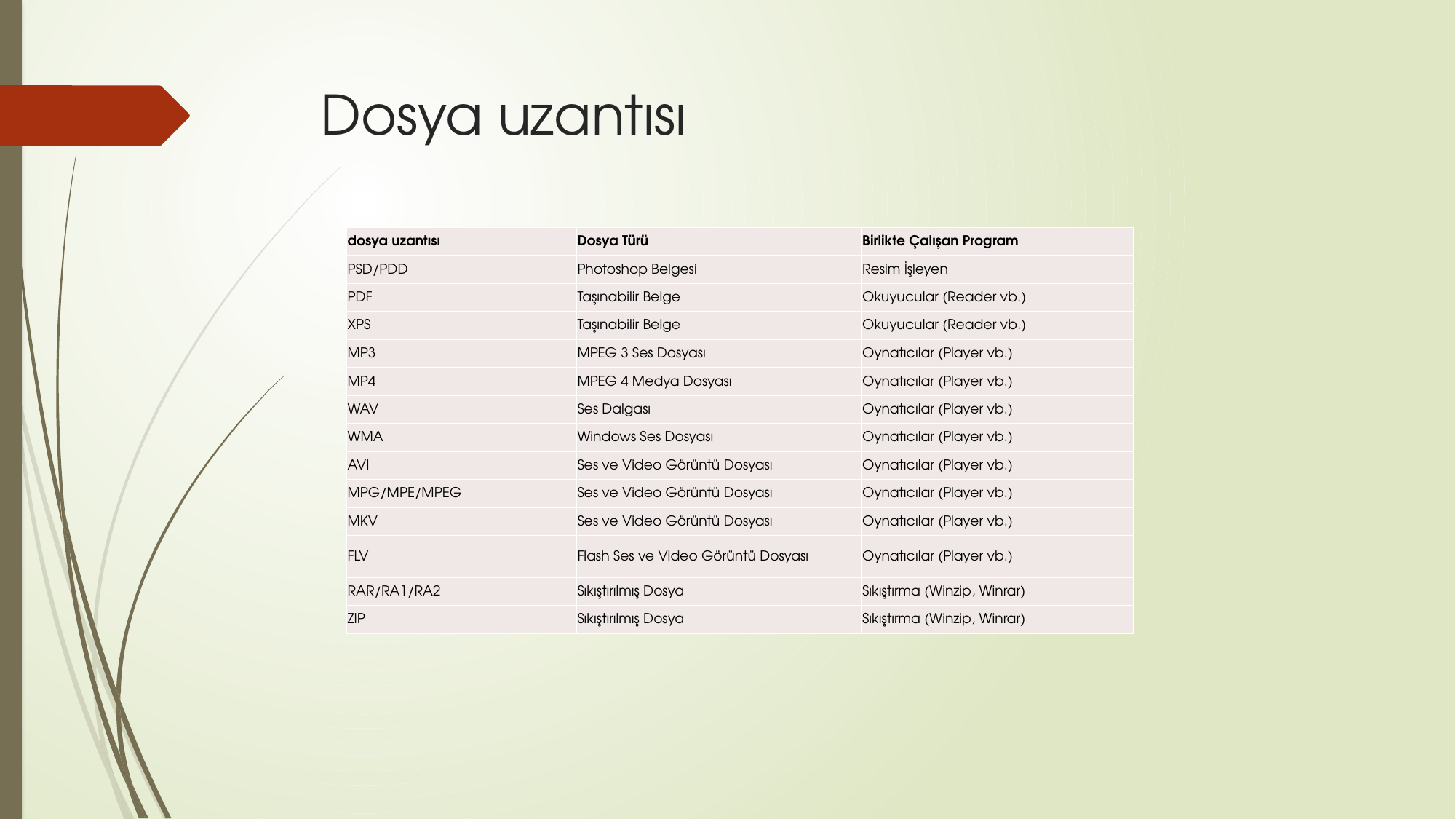

# Dosya uzantısı
| dosya uzantısı | Dosya Türü | Birlikte Çalışan Program |
| --- | --- | --- |
| PSD/PDD | Photoshop Belgesi | Resim İşleyen |
| PDF | Taşınabilir Belge | Okuyucular (Reader vb.) |
| XPS | Taşınabilir Belge | Okuyucular (Reader vb.) |
| MP3 | MPEG 3 Ses Dosyası | Oynatıcılar (Player vb.) |
| MP4 | MPEG 4 Medya Dosyası | Oynatıcılar (Player vb.) |
| WAV | Ses Dalgası | Oynatıcılar (Player vb.) |
| WMA | Windows Ses Dosyası | Oynatıcılar (Player vb.) |
| AVI | Ses ve Video Görüntü Dosyası | Oynatıcılar (Player vb.) |
| MPG/MPE/MPEG | Ses ve Video Görüntü Dosyası | Oynatıcılar (Player vb.) |
| MKV | Ses ve Video Görüntü Dosyası | Oynatıcılar (Player vb.) |
| FLV | Flash Ses ve Video Görüntü Dosyası | Oynatıcılar (Player vb.) |
| RAR/RA1/RA2 | Sıkıştırılmış Dosya | Sıkıştırma (Winzip, Winrar) |
| ZIP | Sıkıştırılmış Dosya | Sıkıştırma (Winzip, Winrar) |